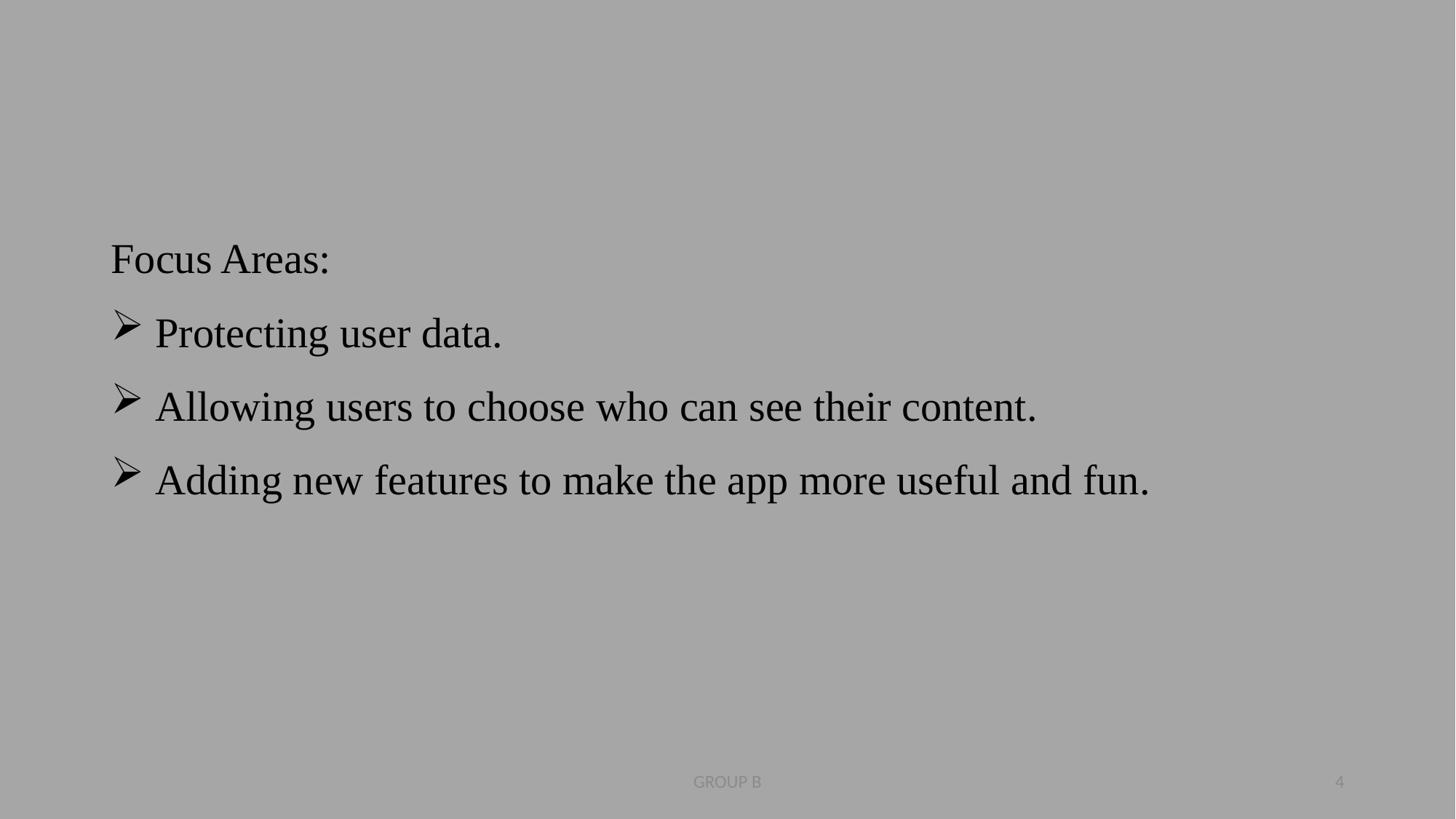

Focus Areas:
 Protecting user data.
 Allowing users to choose who can see their content.
 Adding new features to make the app more useful and fun.

GROUP B
4